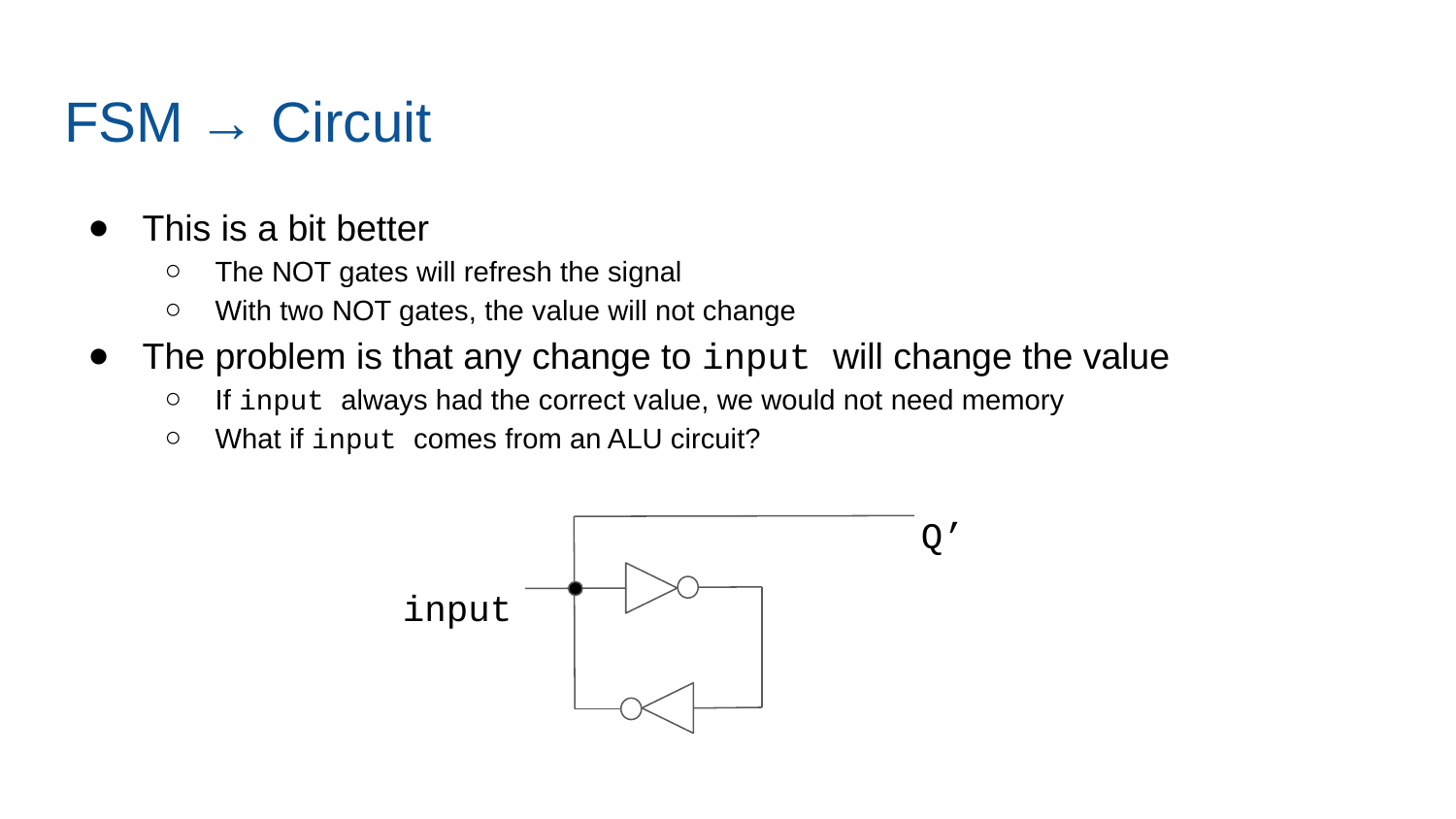

# FSM → Circuit
This is a bit better
The NOT gates will refresh the signal
With two NOT gates, the value will not change
The problem is that any change to input will change the value
If input always had the correct value, we would not need memory
What if input comes from an ALU circuit?
Q’

input